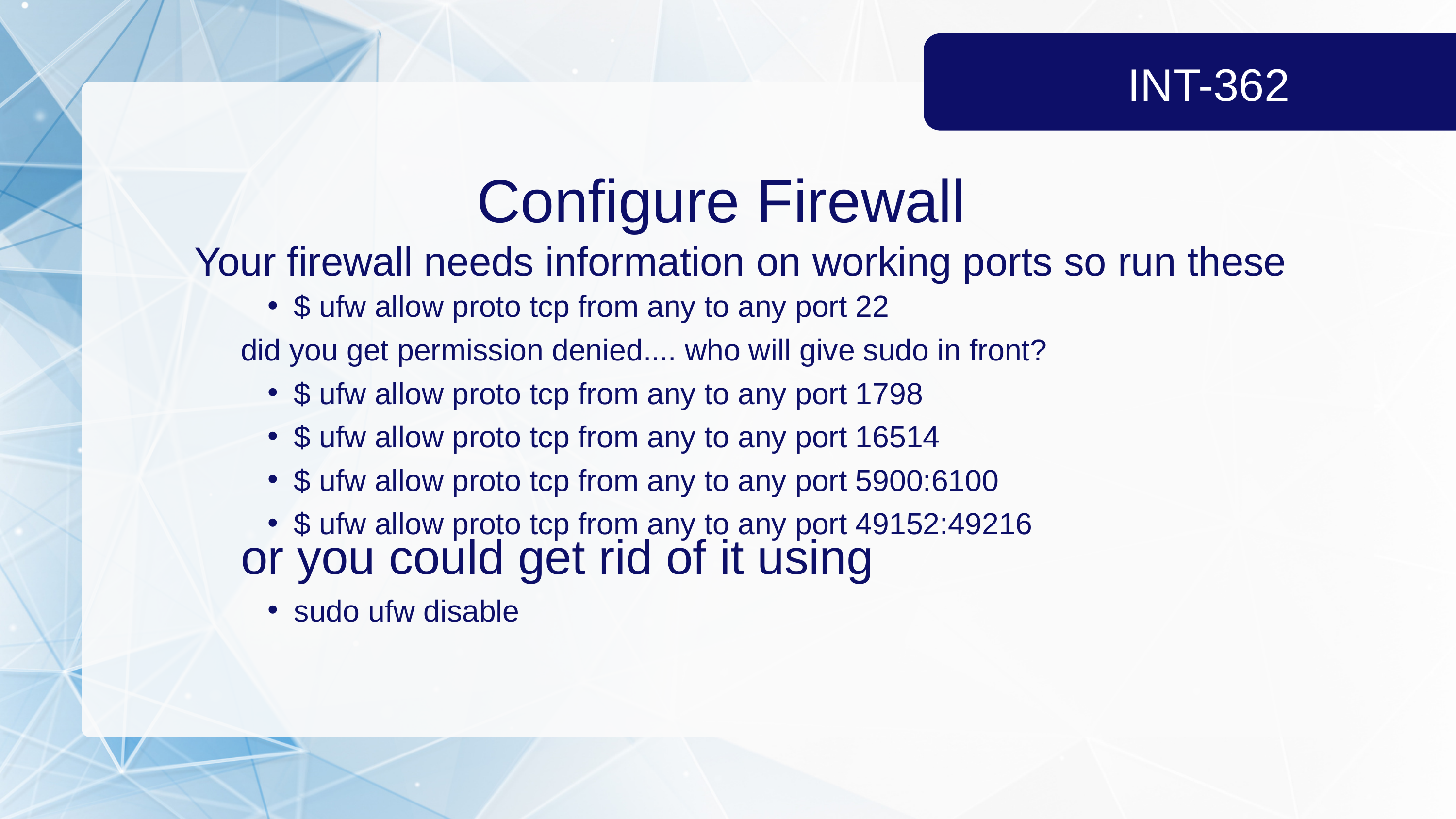

INT-362

Configure Firewall
Your firewall needs information on working ports so run these
$ ufw allow proto tcp from any to any port 22
did you get permission denied.... who will give sudo in front?
$ ufw allow proto tcp from any to any port 1798
$ ufw allow proto tcp from any to any port 16514
$ ufw allow proto tcp from any to any port 5900:6100
$ ufw allow proto tcp from any to any port 49152:49216
or you could get rid of it using
sudo ufw disable